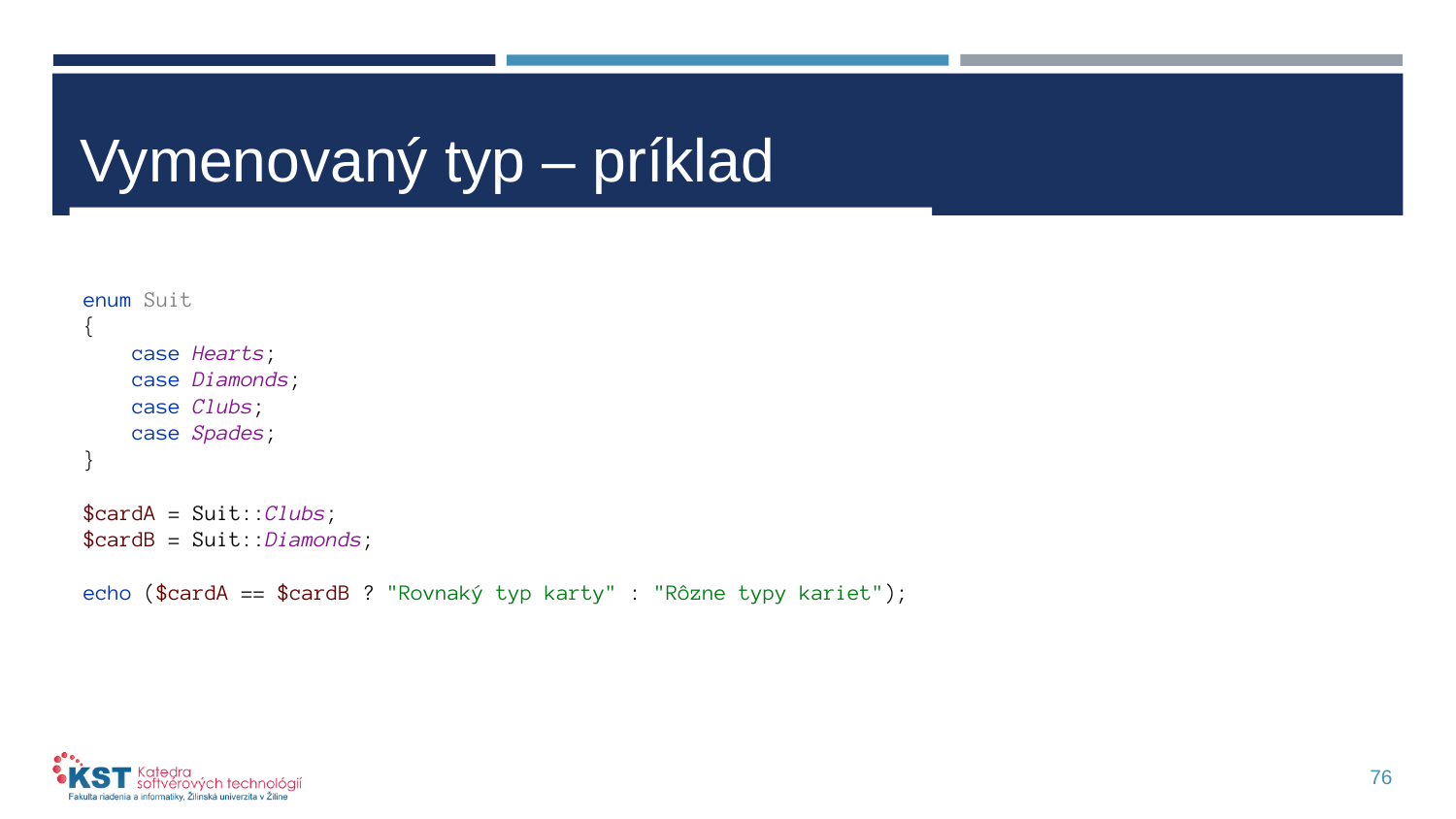

# Vymenovaný typ – príklad
enum Suit
{
    case Hearts;
    case Diamonds;
    case Clubs;
    case Spades;
}
$cardA = Suit::Clubs;
$cardB = Suit::Diamonds;
echo ($cardA == $cardB ? "Rovnaký typ karty" : "Rôzne typy kariet");
76